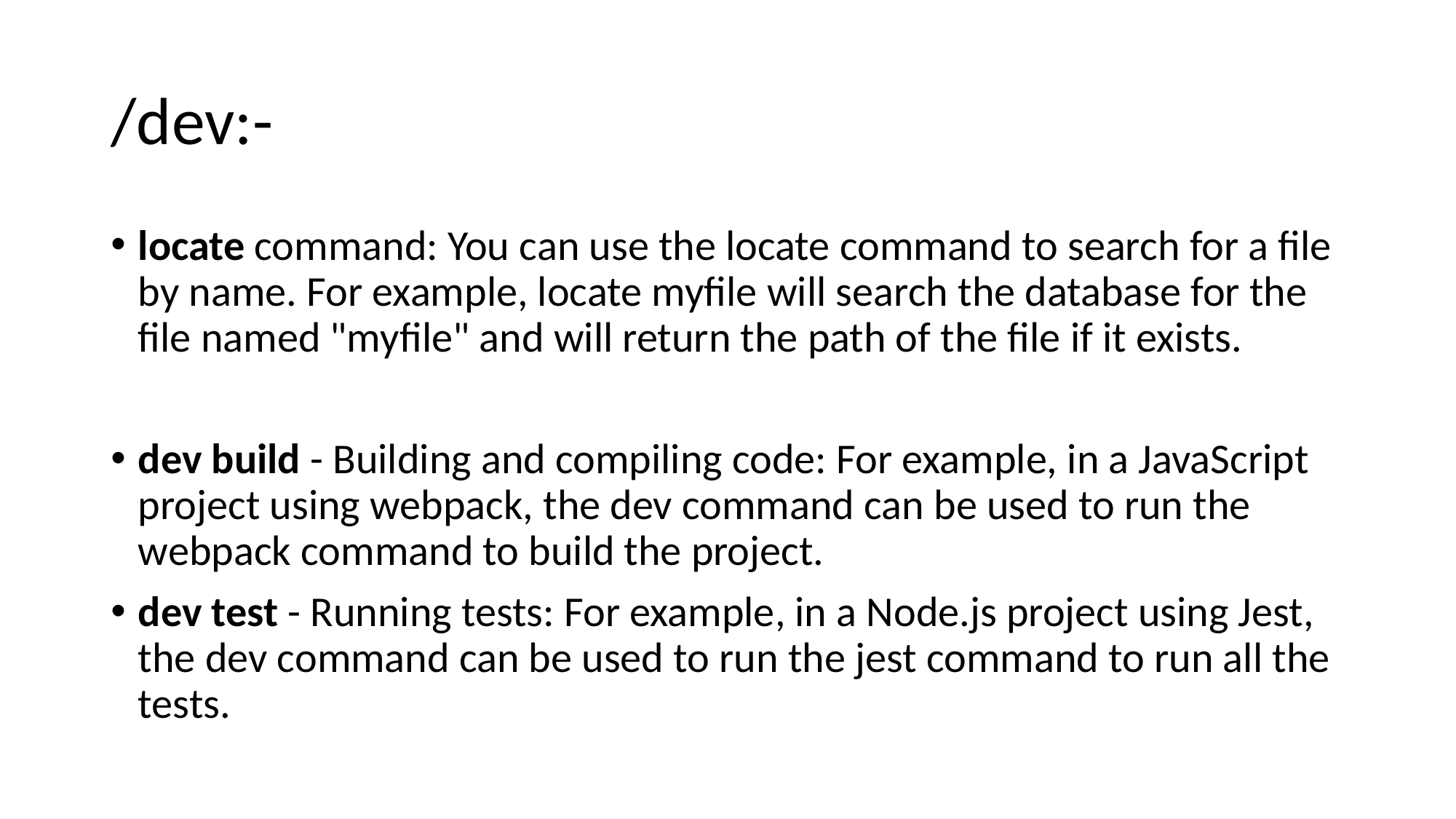

# /dev:-
locate command: You can use the locate command to search for a file by name. For example, locate myfile will search the database for the file named "myfile" and will return the path of the file if it exists.

dev build - Building and compiling code: For example, in a JavaScript project using webpack, the dev command can be used to run the webpack command to build the project.
dev test - Running tests: For example, in a Node.js project using Jest, the dev command can be used to run the jest command to run all the tests.